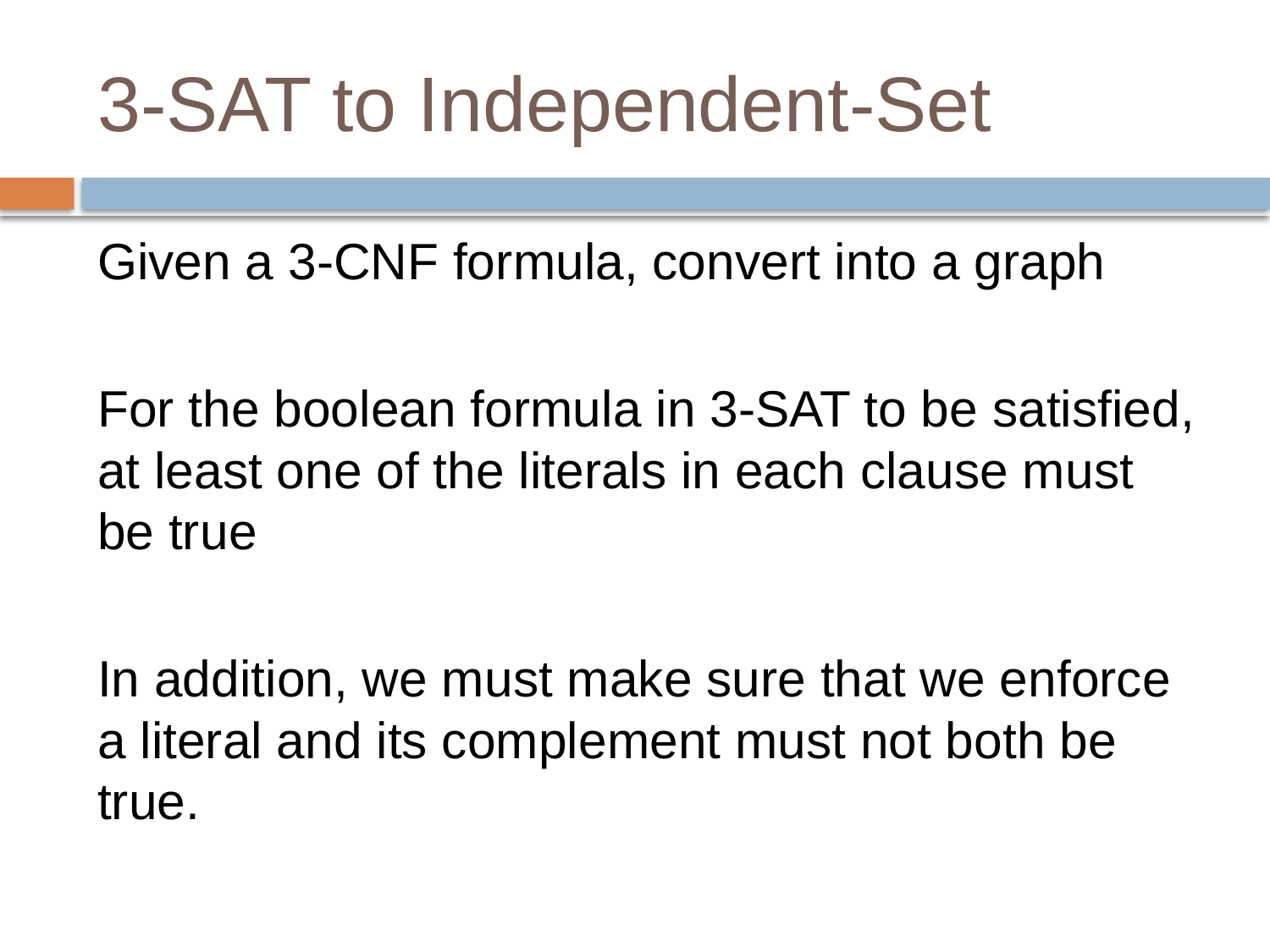

# 3-SAT to Independent-Set
Given a 3-CNF formula, convert into a graph

For the boolean formula in 3-SAT to be satisfied, at least one of the literals in each clause must be true

In addition, we must make sure that we enforce a literal and its complement must not both be true.